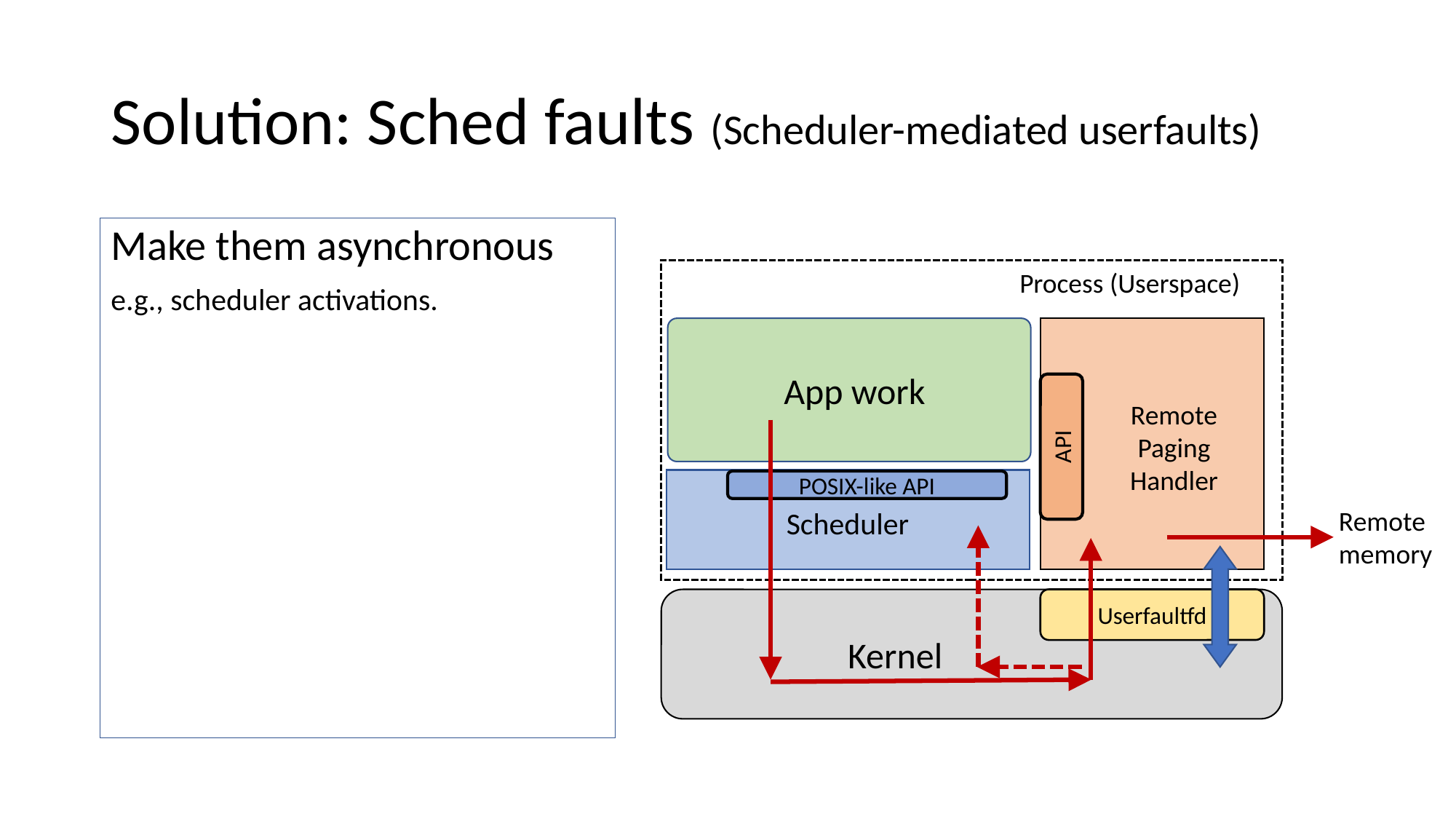

# Solution: Sched faults (Scheduler-mediated userfaults)
Make them asynchronous
e.g., scheduler activations.

Process (Userspace)
App work
Remote Paging Handler
POSIX-like API
API
Scheduler
Remote memory
Userfaultfd

Kernel